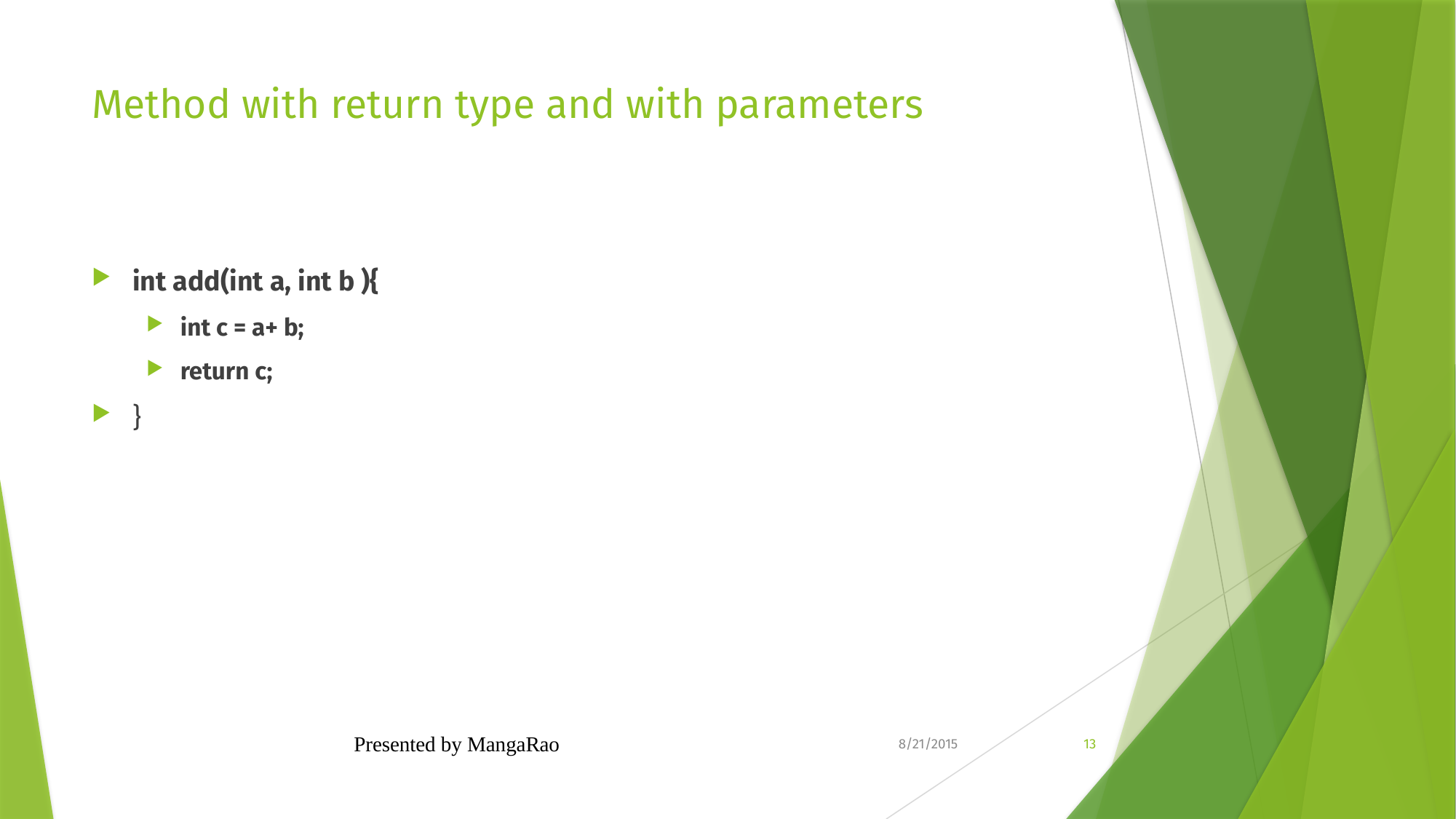

# Method with return type and with parameters
int add(int a, int b ){
int c = a+ b;
return c;
}
Presented by MangaRao
8/21/2015
13